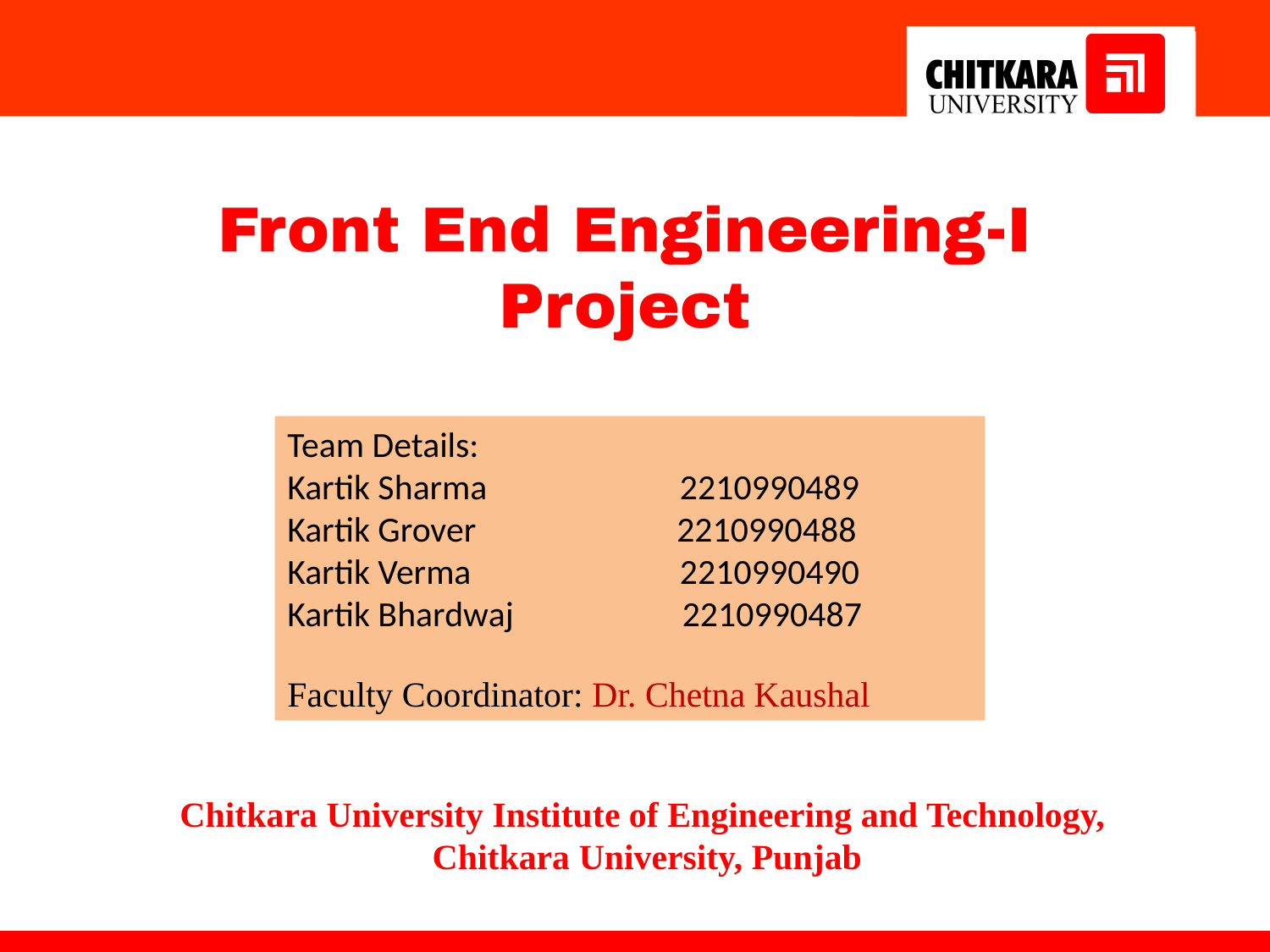

Front End Engineering-I Project
Team Details:
Kartik Sharma                        2210990489
Kartik Grover                         2210990488
Kartik Verma                          2210990490
Kartik Bhardwaj                     2210990487

Faculty Coordinator: Dr. Chetna Kaushal
:

Chitkara University Institute of Engineering and Technology,
Chitkara University, Punjab